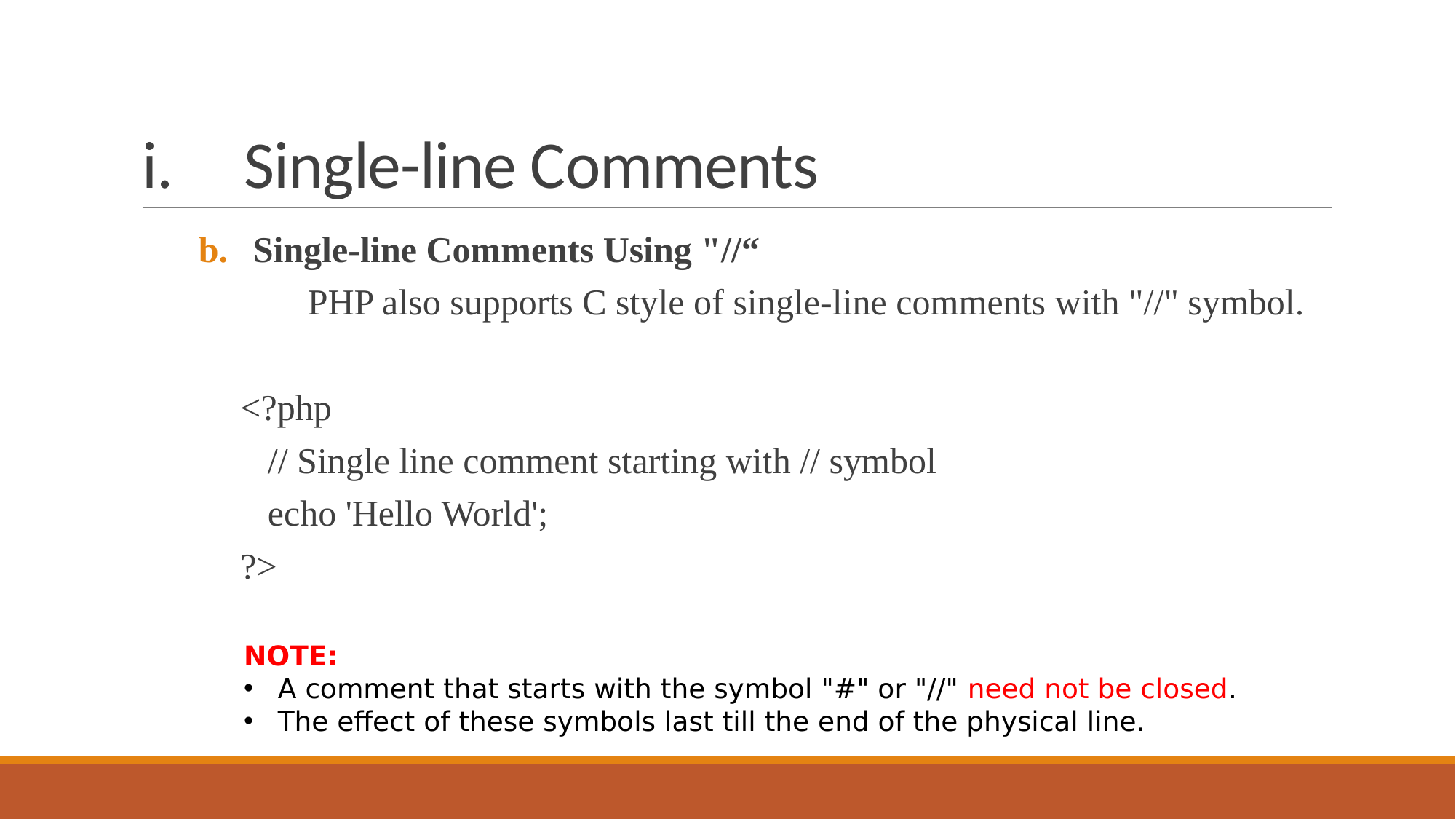

# Single-line Comments
Single-line Comments Using "//“
	PHP also supports C style of single-line comments with "//" symbol.

<?php
   // Single line comment starting with // symbol
   echo 'Hello World';
?>
NOTE:
A comment that starts with the symbol "#" or "//" need not be closed.
The effect of these symbols last till the end of the physical line.